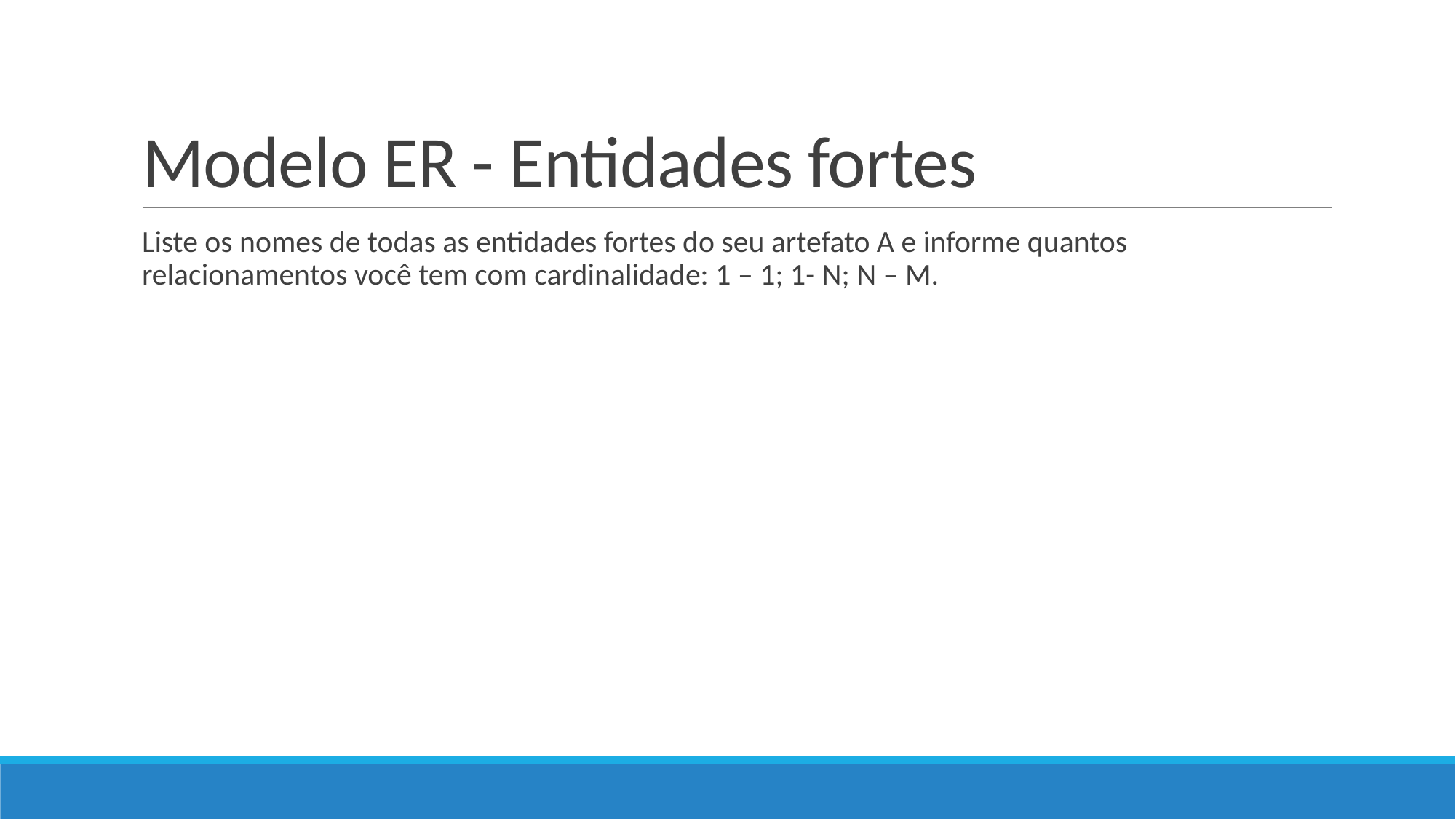

# Modelo ER - Entidades fortes
Liste os nomes de todas as entidades fortes do seu artefato A e informe quantos relacionamentos você tem com cardinalidade: 1 – 1; 1- N; N – M.